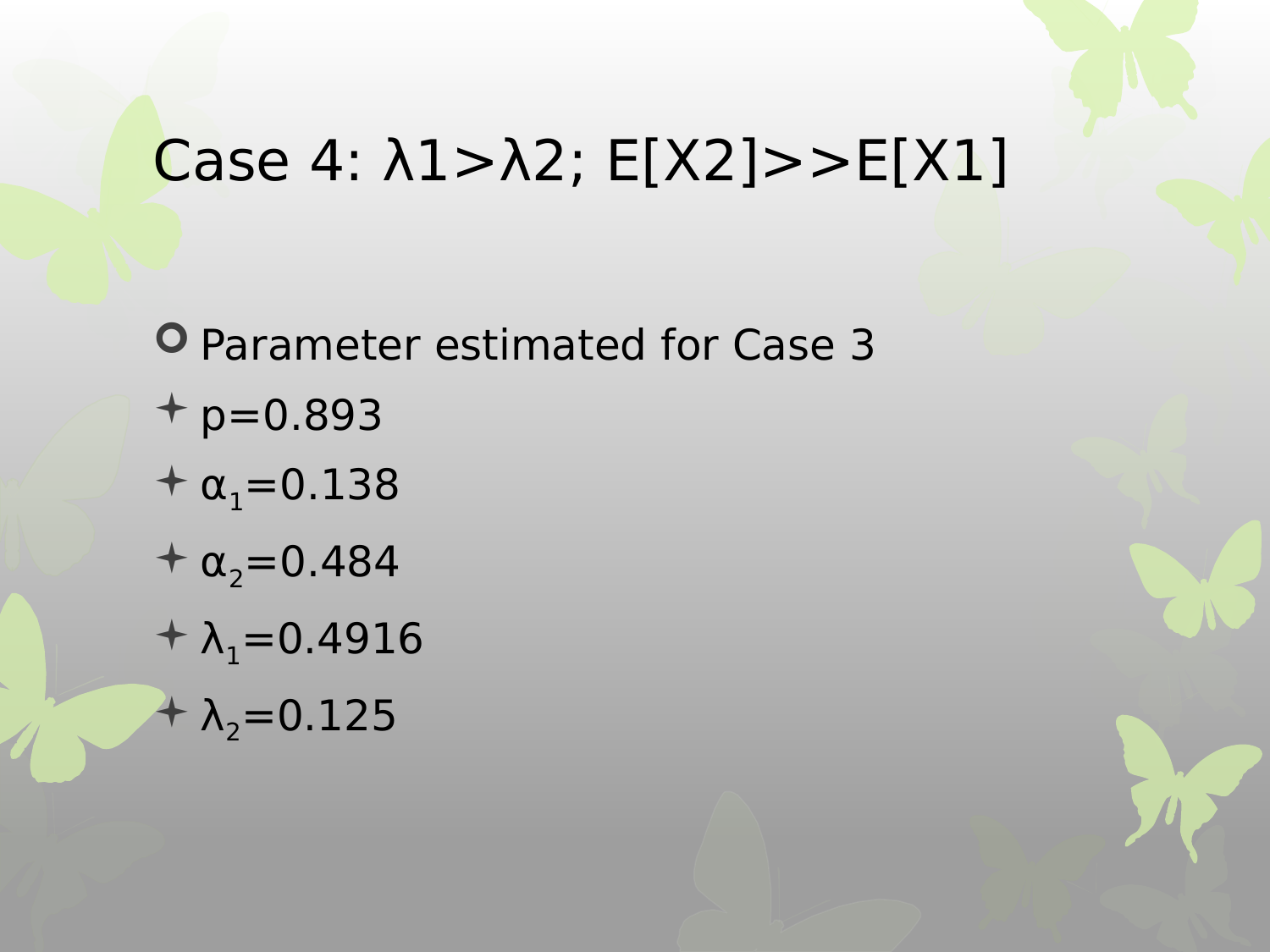

# Case 4: λ1>λ2; E[X2]>>E[X1]
Parameter estimated for Case 3
p=0.893
α1=0.138
α2=0.484
λ1=0.4916
λ2=0.125